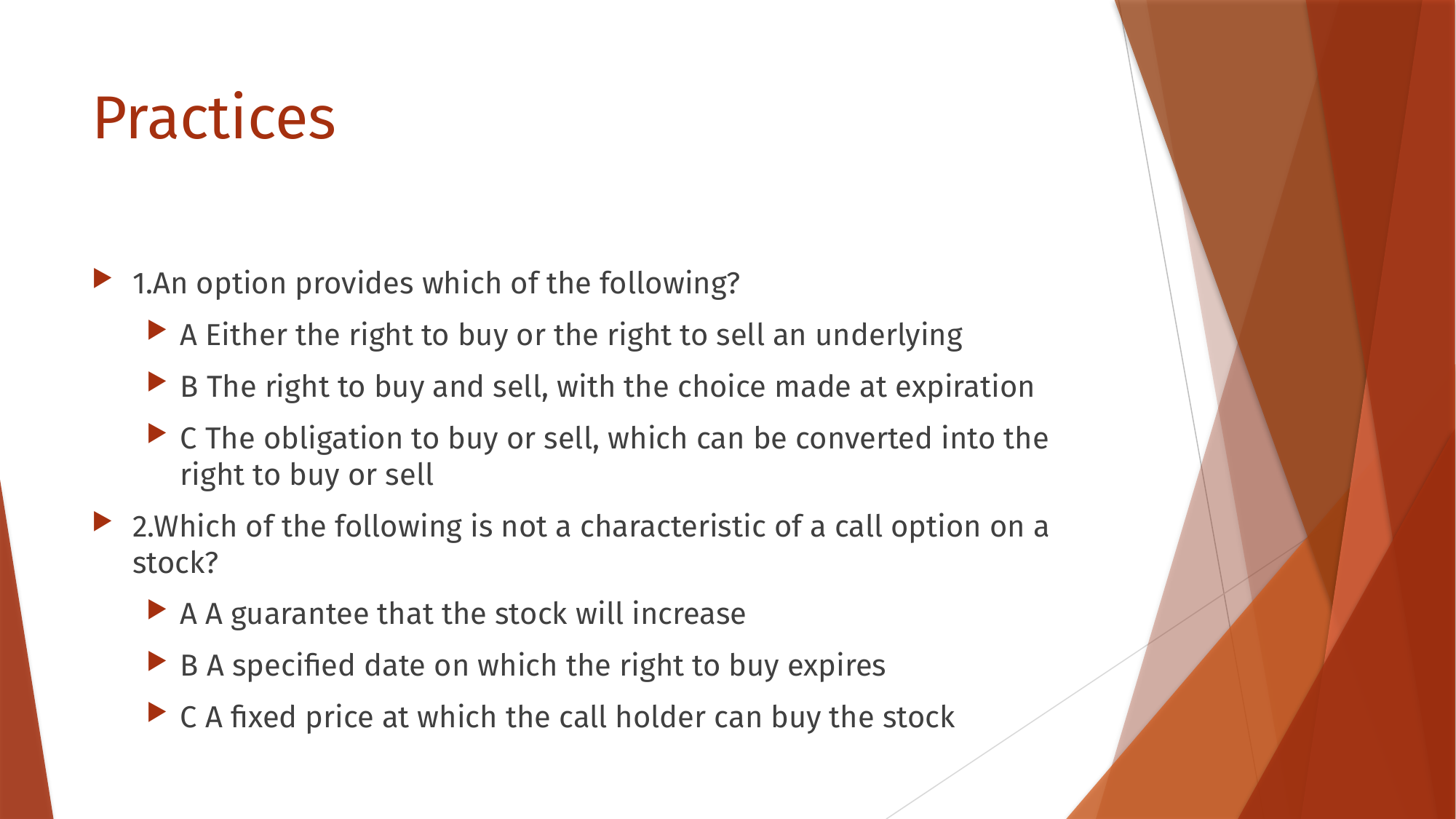

# Practices
1.An option provides which of the following?
A Either the right to buy or the right to sell an underlying
B The right to buy and sell, with the choice made at expiration
C The obligation to buy or sell, which can be converted into the right to buy or sell
2.Which of the following is not a characteristic of a call option on a stock?
A A guarantee that the stock will increase
B A specified date on which the right to buy expires
C A fixed price at which the call holder can buy the stock